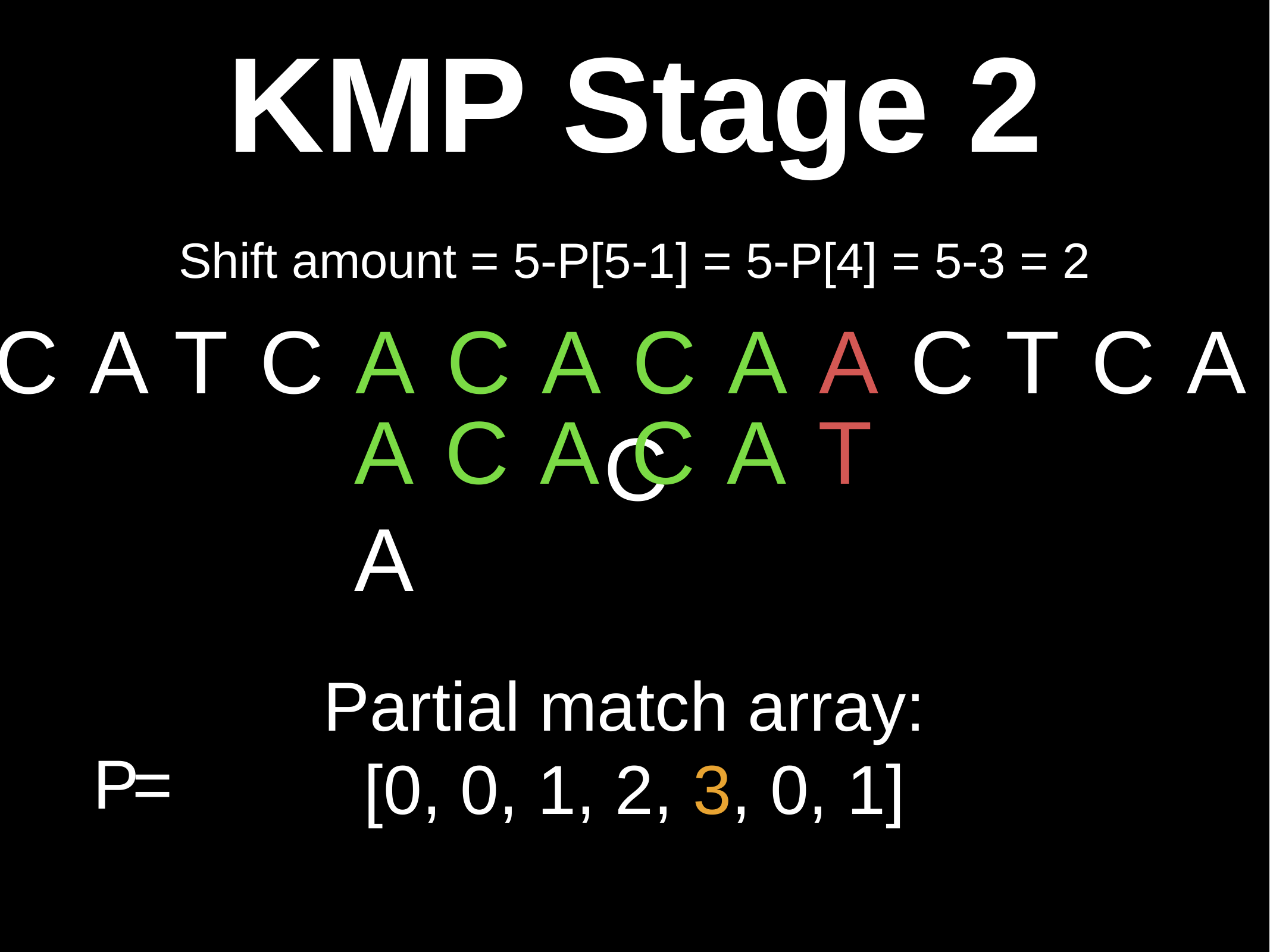

# KMP Stage 2
Shift amount = 5-P[5-1] = 5-P[4] = 5-3 = 2
CATCACACAACTCAC
ACACATA
Partial match array:
[0, 0, 1, 2, 3, 0, 1]
P =